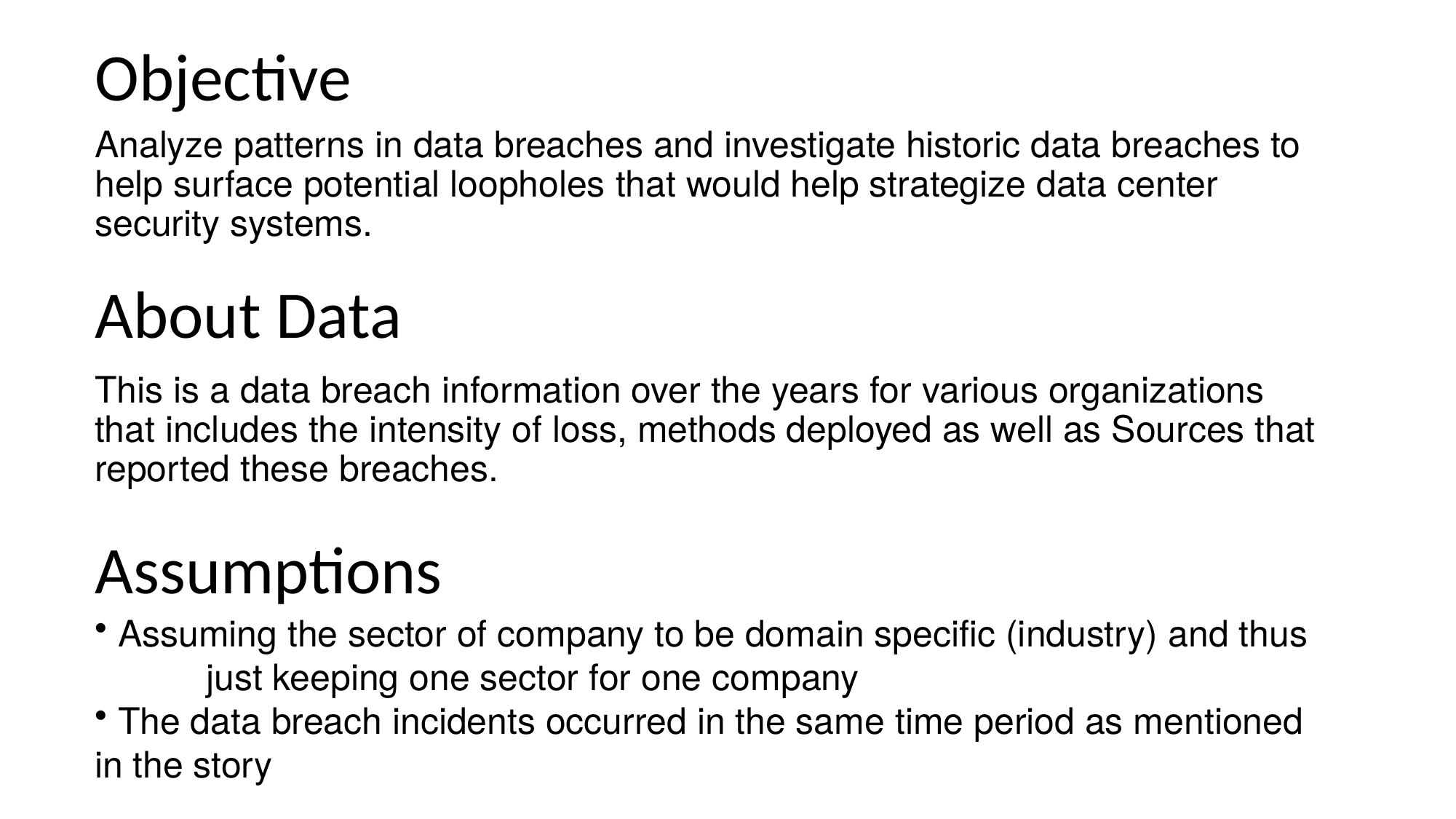

# Objective
Analyze patterns in data breaches and investigate historic data breaches to help surface potential loopholes that would help strategize data center security systems.
About Data
This is a data breach information over the years for various organizations that includes the intensity of loss, methods deployed as well as Sources that reported these breaches.
Assumptions
 Assuming the sector of company to be domain specific (industry) and thus             just keeping one sector for one company
 The data breach incidents occurred in the same time period as mentioned in the story